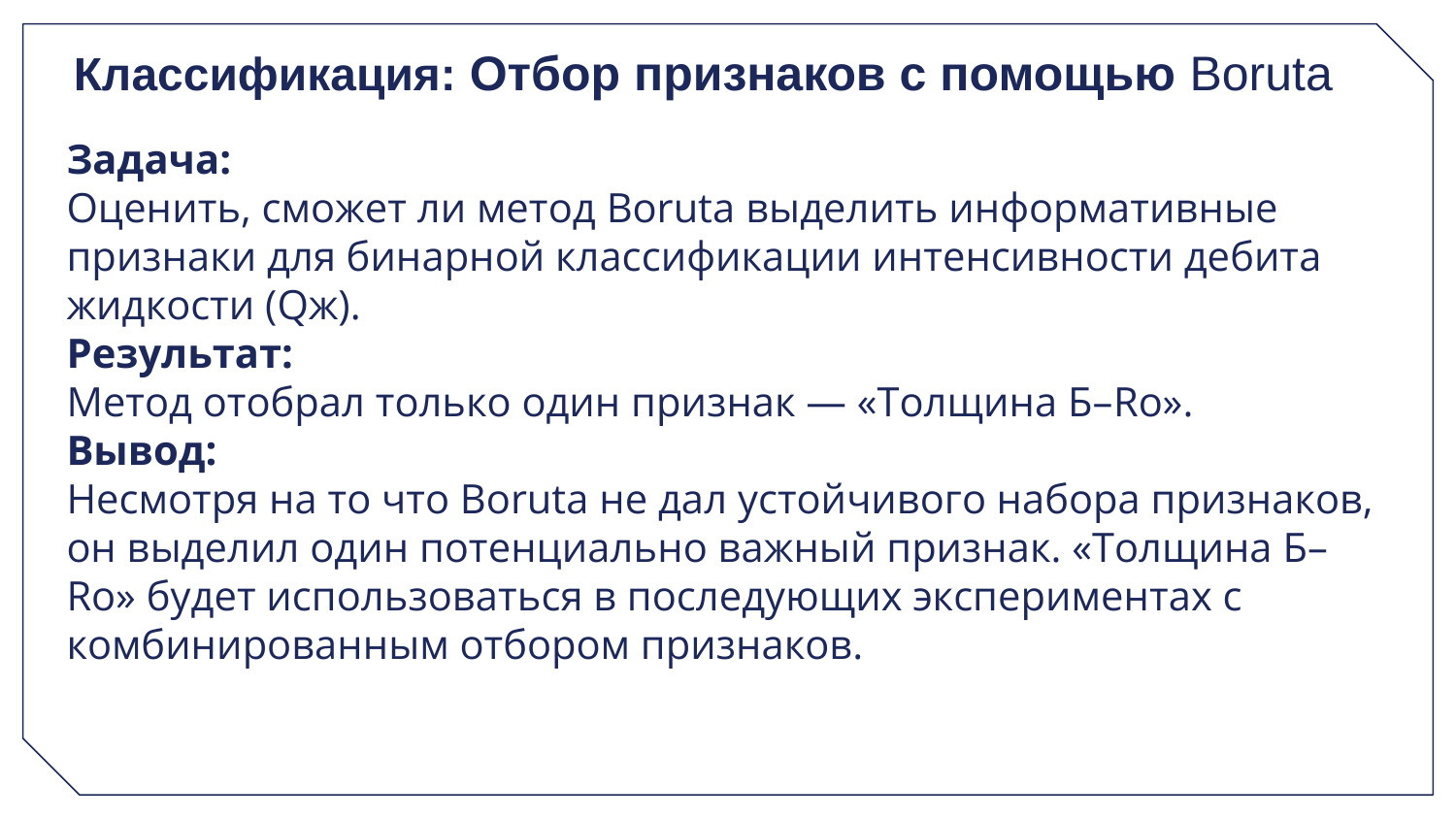

# Классификация: Отбор признаков с помощью Boruta
Задача:
Оценить, сможет ли метод Boruta выделить информативные признаки для бинарной классификации интенсивности дебита жидкости (Qж).
Результат:
Метод отобрал только один признак — «Толщина Б–Ro».
Вывод:
Несмотря на то что Boruta не дал устойчивого набора признаков, он выделил один потенциально важный признак. «Толщина Б–Ro» будет использоваться в последующих экспериментах с комбинированным отбором признаков.